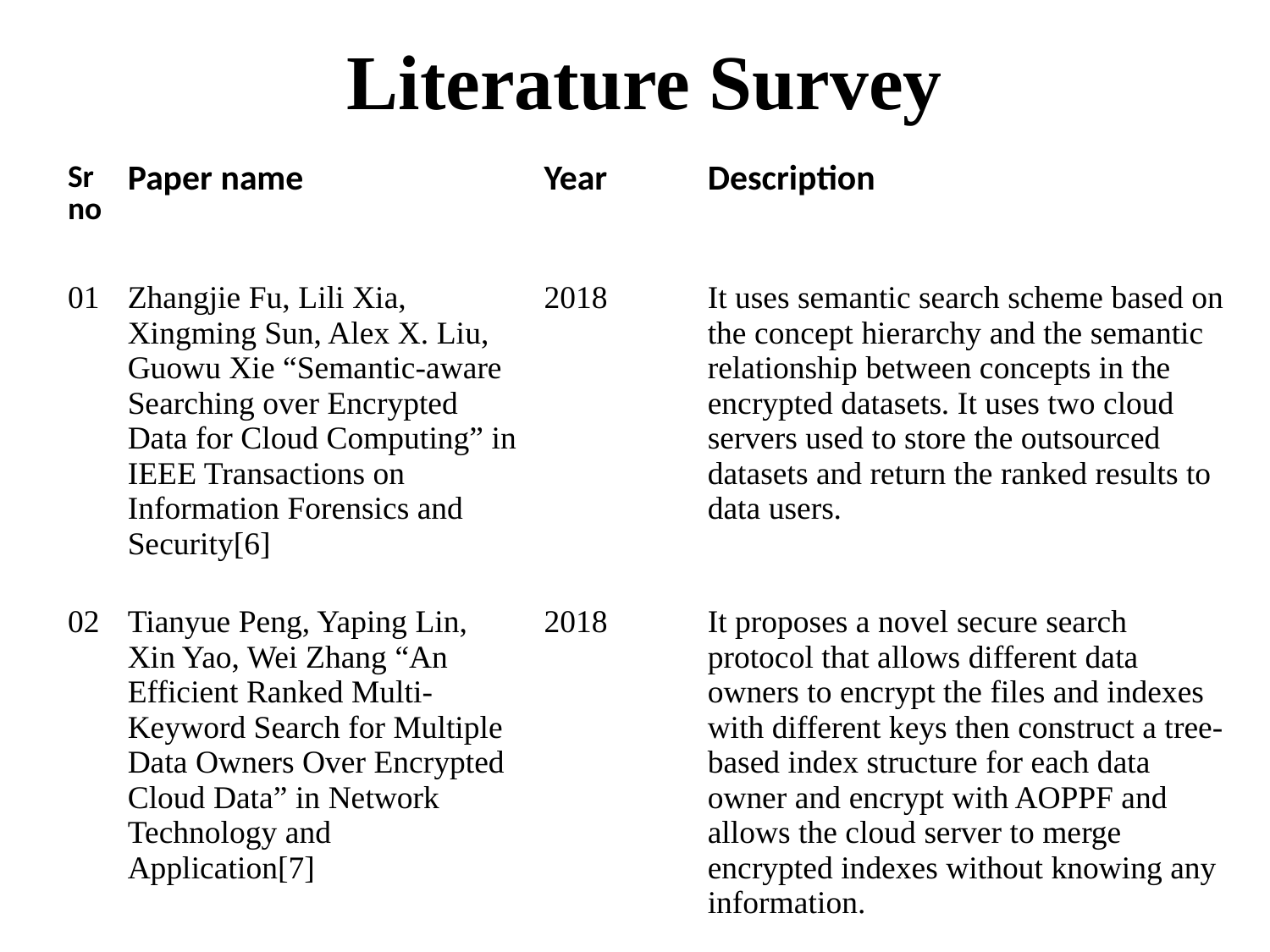

Literature Survey
| Sr no | Paper name | Year | Description |
| --- | --- | --- | --- |
| 01 | Zhangjie Fu, Lili Xia, Xingming Sun, Alex X. Liu, Guowu Xie “Semantic-aware Searching over Encrypted Data for Cloud Computing” in IEEE Transactions on Information Forensics and Security[6] | 2018 | It uses semantic search scheme based on the concept hierarchy and the semantic relationship between concepts in the encrypted datasets. It uses two cloud servers used to store the outsourced datasets and return the ranked results to data users. |
| 02 | Tianyue Peng, Yaping Lin, Xin Yao, Wei Zhang “An Efficient Ranked Multi-Keyword Search for Multiple Data Owners Over Encrypted Cloud Data” in Network Technology and Application[7] | 2018 | It proposes a novel secure search protocol that allows different data owners to encrypt the files and indexes with different keys then construct a tree-based index structure for each data owner and encrypt with AOPPF and allows the cloud server to merge encrypted indexes without knowing any information. |